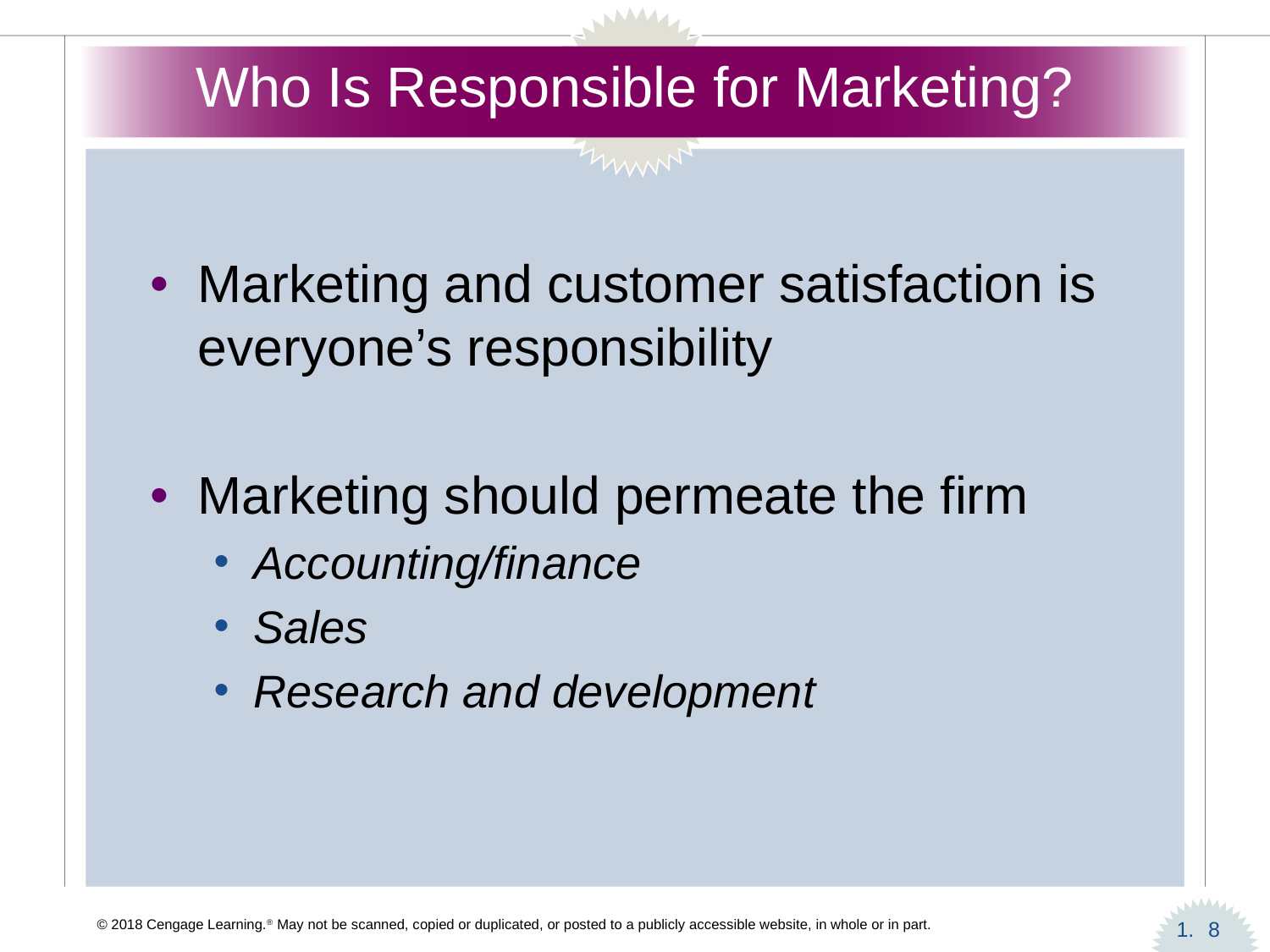

# Who Is Responsible for Marketing?
Marketing and customer satisfaction is everyone’s responsibility

Marketing should permeate the firm
Accounting/finance
Sales
Research and development
8